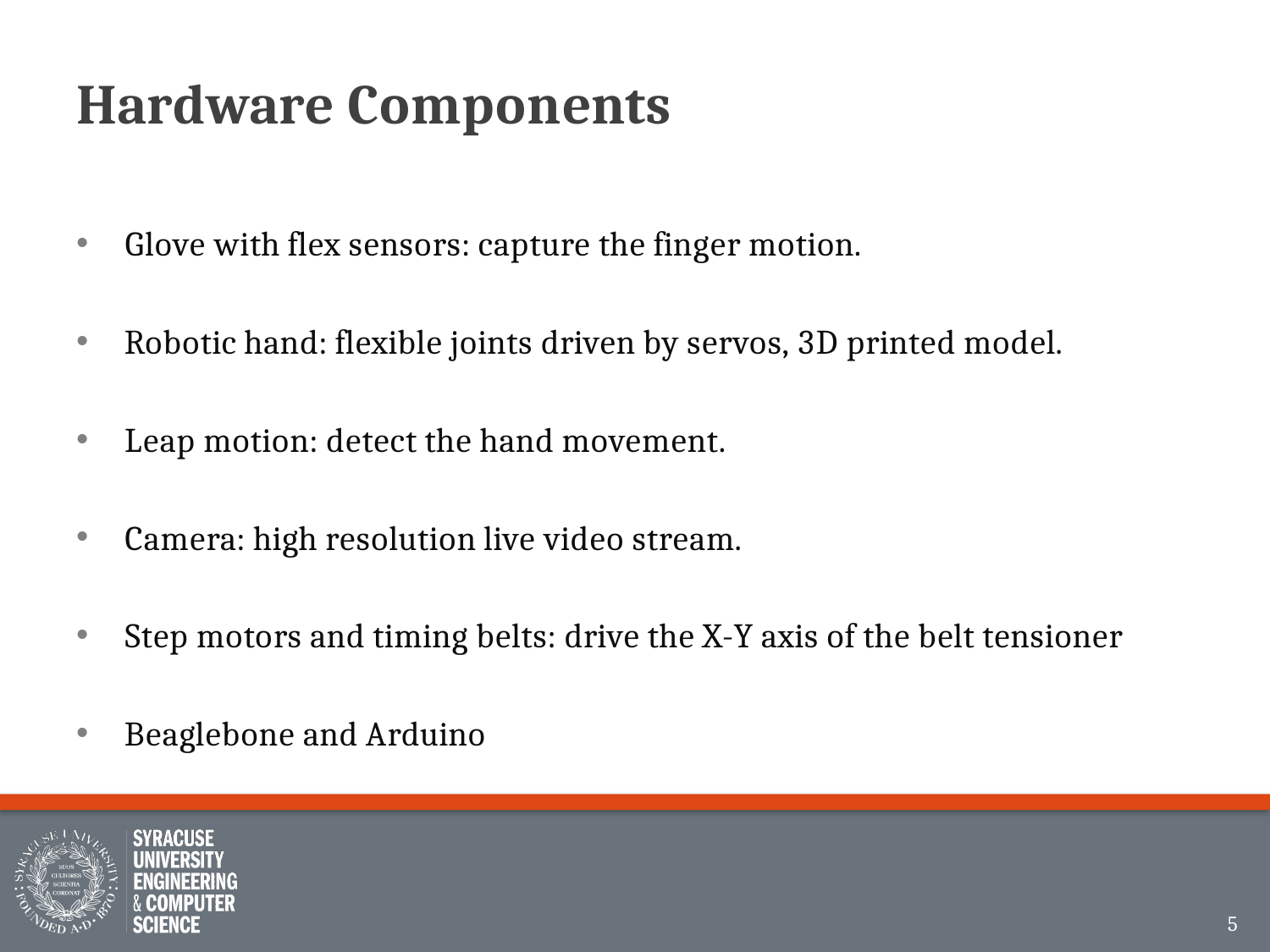

# Hardware Components
Glove with flex sensors: capture the finger motion.
Robotic hand: flexible joints driven by servos, 3D printed model.
Leap motion: detect the hand movement.
Camera: high resolution live video stream.
Step motors and timing belts: drive the X-Y axis of the belt tensioner
Beaglebone and Arduino
5